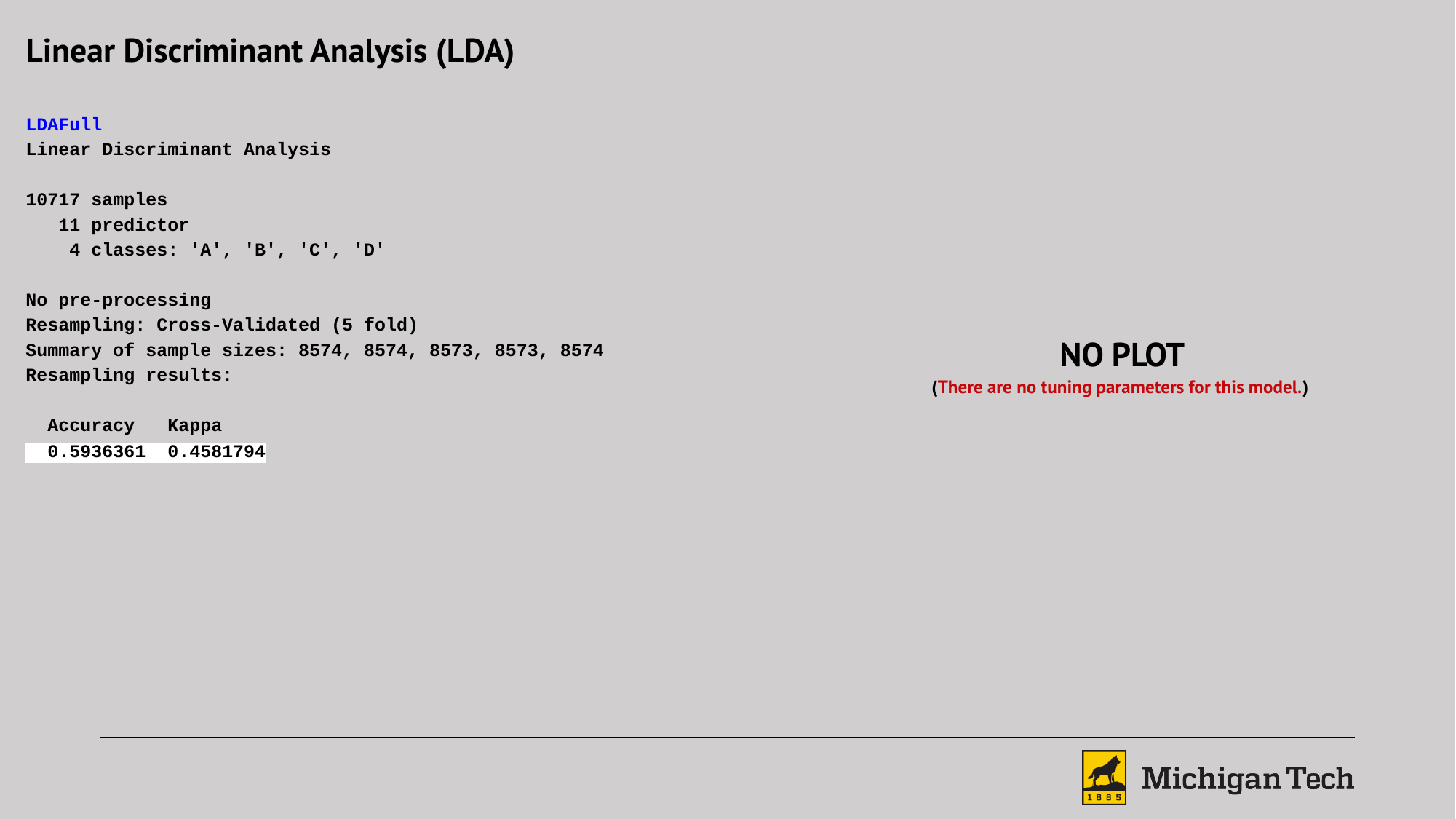

Linear Discriminant Analysis (LDA)

LDAFull
Linear Discriminant Analysis

10717 samples
   11 predictor
    4 classes: 'A', 'B', 'C', 'D'

No pre-processing
Resampling: Cross-Validated (5 fold)
Summary of sample sizes: 8574, 8574, 8573, 8573, 8574
Resampling results:

  Accuracy   Kappa
  0.5936361  0.4581794

 NO PLOT
(There are no tuning parameters for this model.)